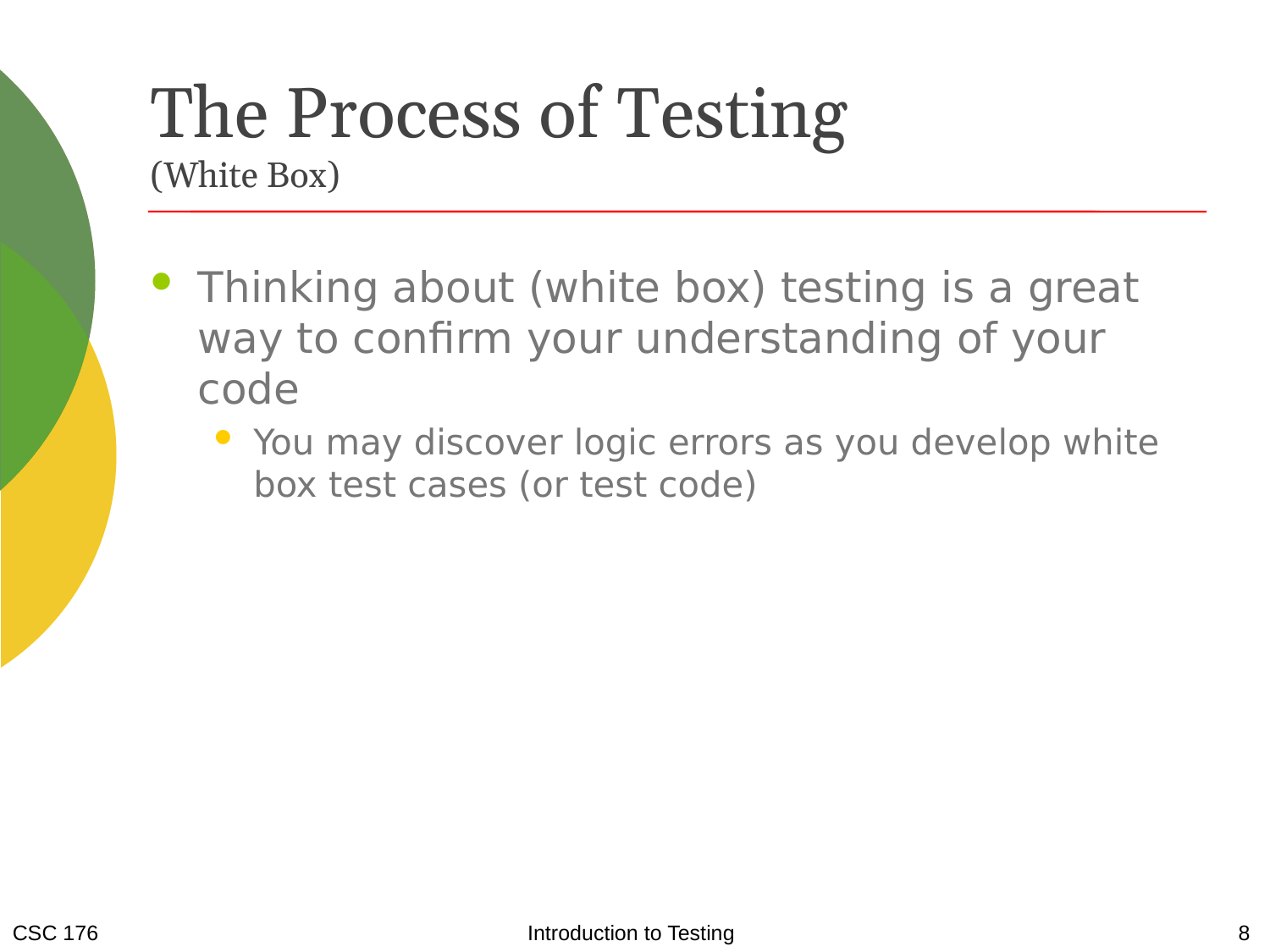

# The Process of Testing (White Box)
Thinking about (white box) testing is a great way to confirm your understanding of your code
You may discover logic errors as you develop white box test cases (or test code)